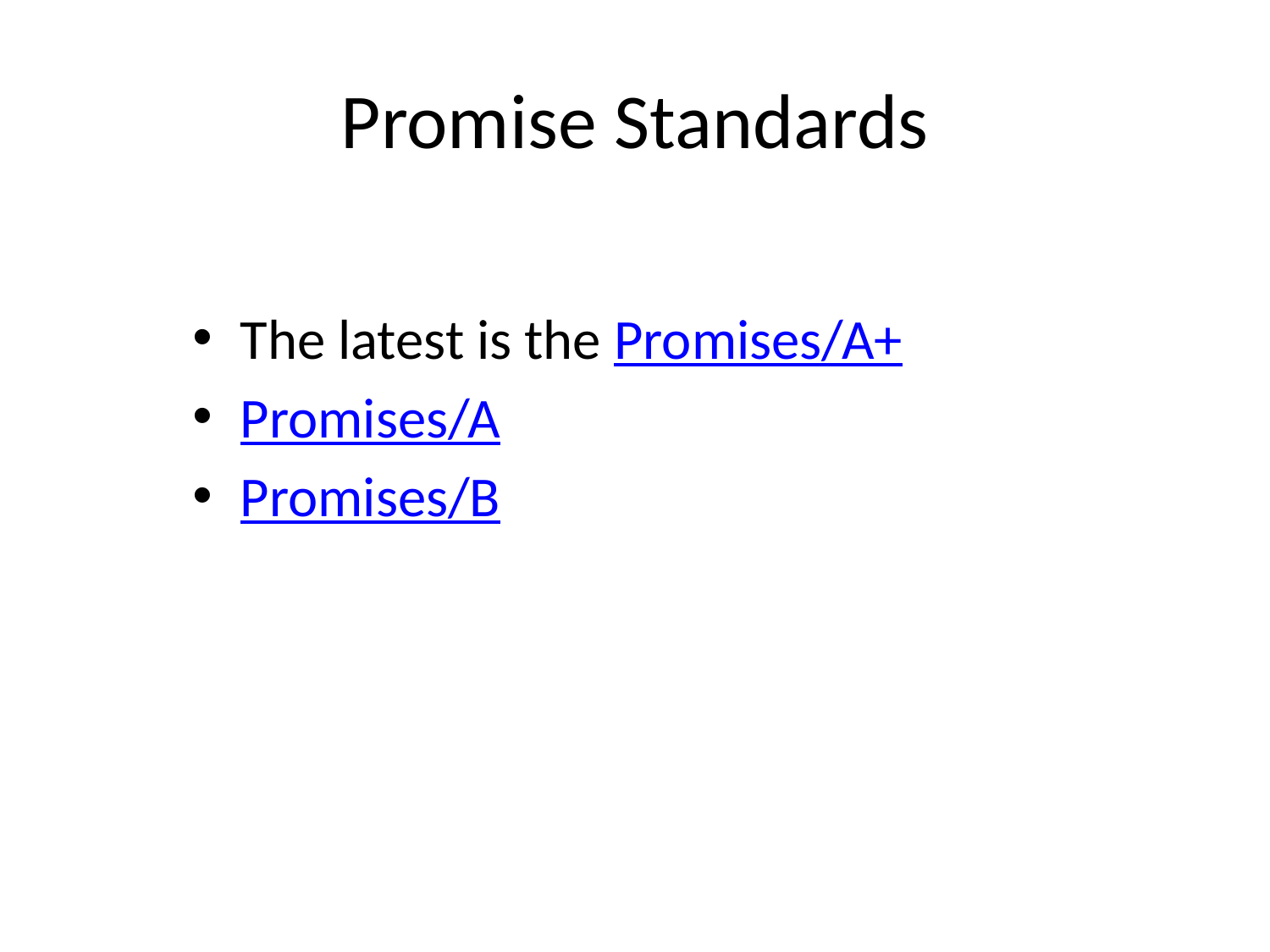

# Promise Standards
The latest is the Promises/A+
Promises/A
Promises/B